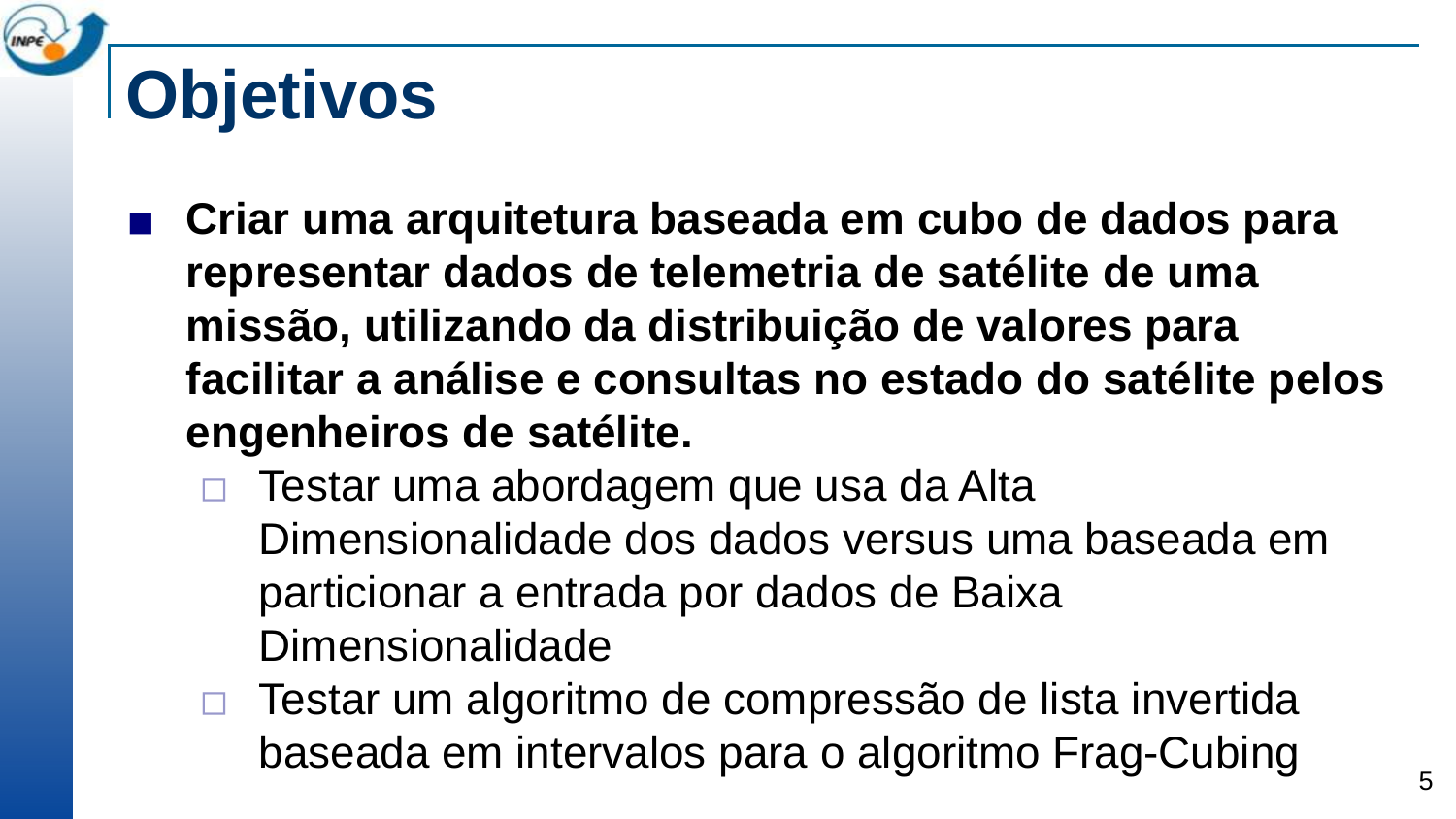

# Objetivos
Criar uma arquitetura baseada em cubo de dados para representar dados de telemetria de satélite de uma missão, utilizando da distribuição de valores para facilitar a análise e consultas no estado do satélite pelos engenheiros de satélite.
Testar uma abordagem que usa da Alta Dimensionalidade dos dados versus uma baseada em particionar a entrada por dados de Baixa Dimensionalidade
Testar um algoritmo de compressão de lista invertida baseada em intervalos para o algoritmo Frag-Cubing
5